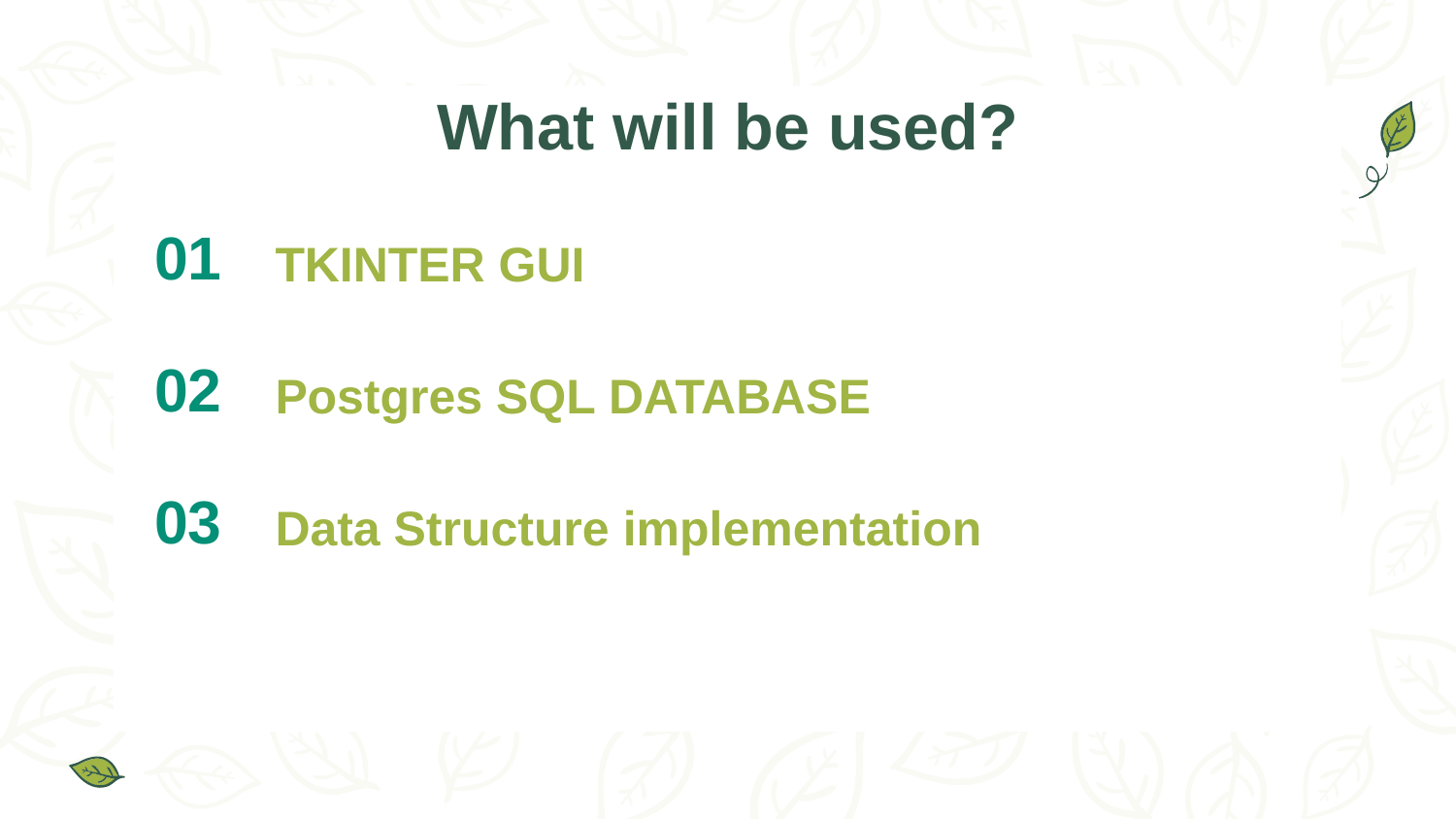

# What will be used?
01
TKINTER GUI
02
Postgres SQL DATABASE
03
Data Structure implementation